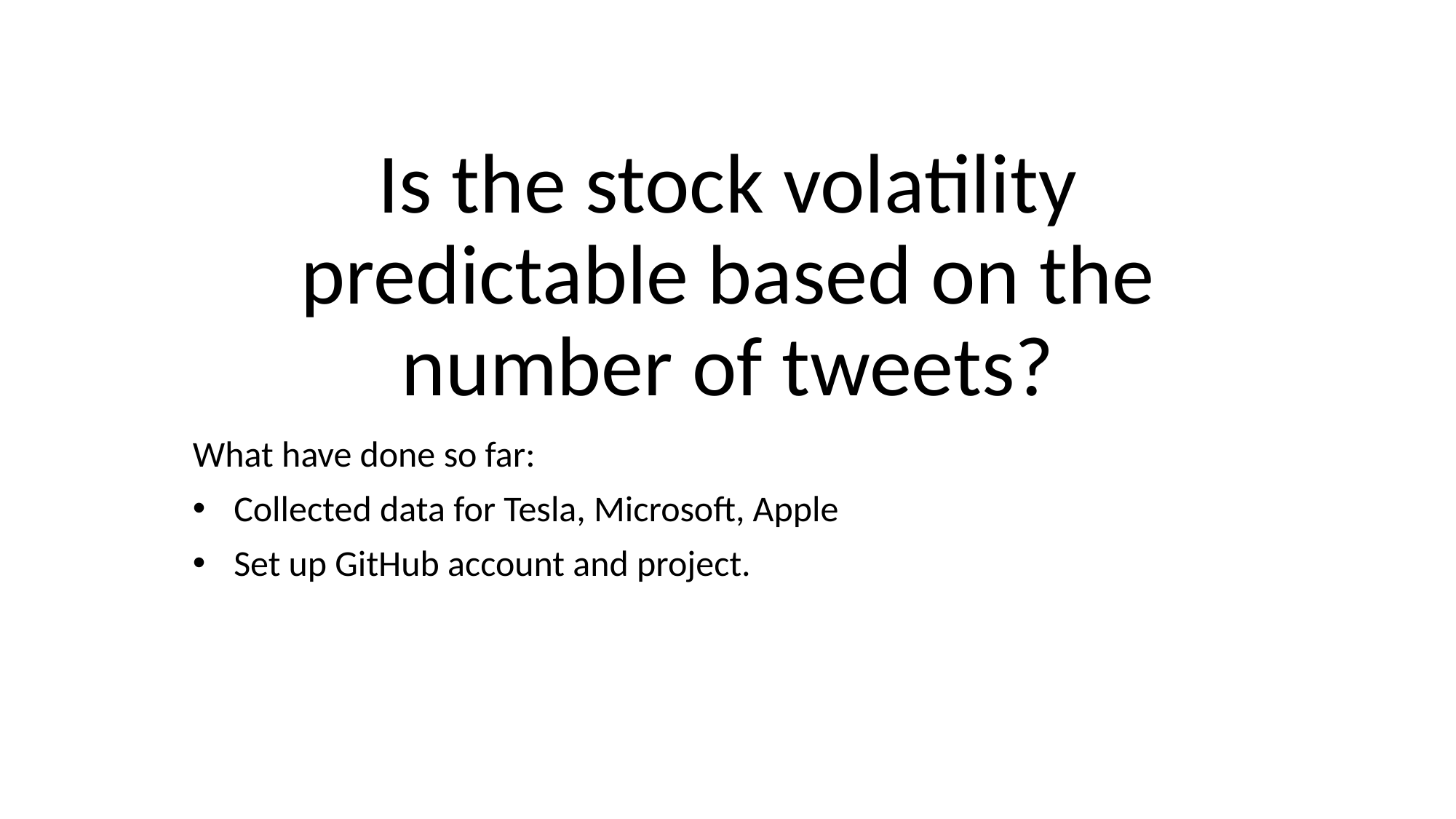

# Is the stock volatility predictable based on the number of tweets?
What have done so far:
Collected data for Tesla, Microsoft, Apple
Set up GitHub account and project.